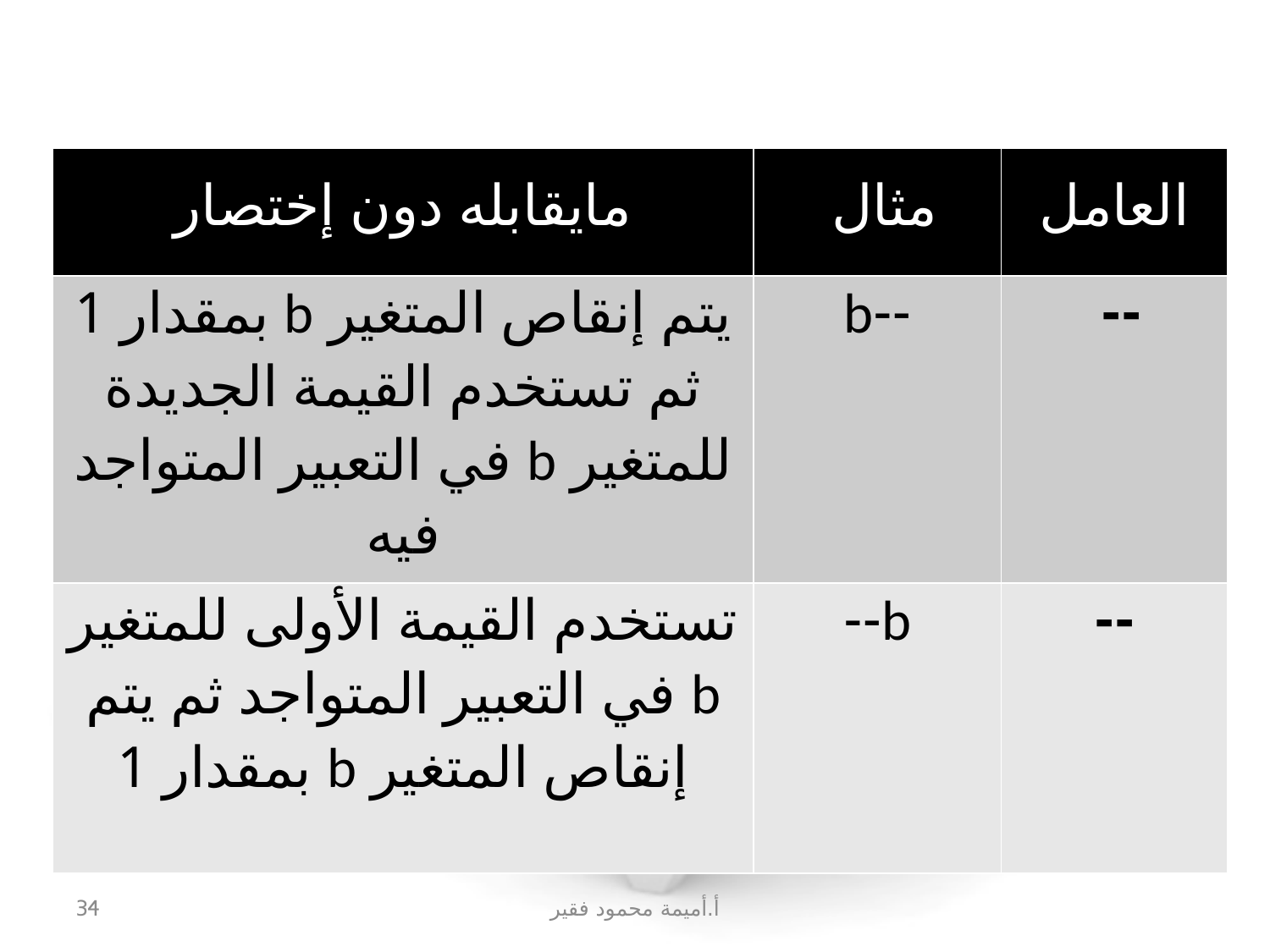

| مايقابله دون إختصار | مثال | العامل |
| --- | --- | --- |
| يتم إنقاص المتغير b بمقدار 1 ثم تستخدم القيمة الجديدة للمتغير b في التعبير المتواجد فيه | --b | -- |
| تستخدم القيمة الأولى للمتغير b في التعبير المتواجد ثم يتم إنقاص المتغير b بمقدار 1 | b-- | -- |

34
أ.أميمة محمود فقير